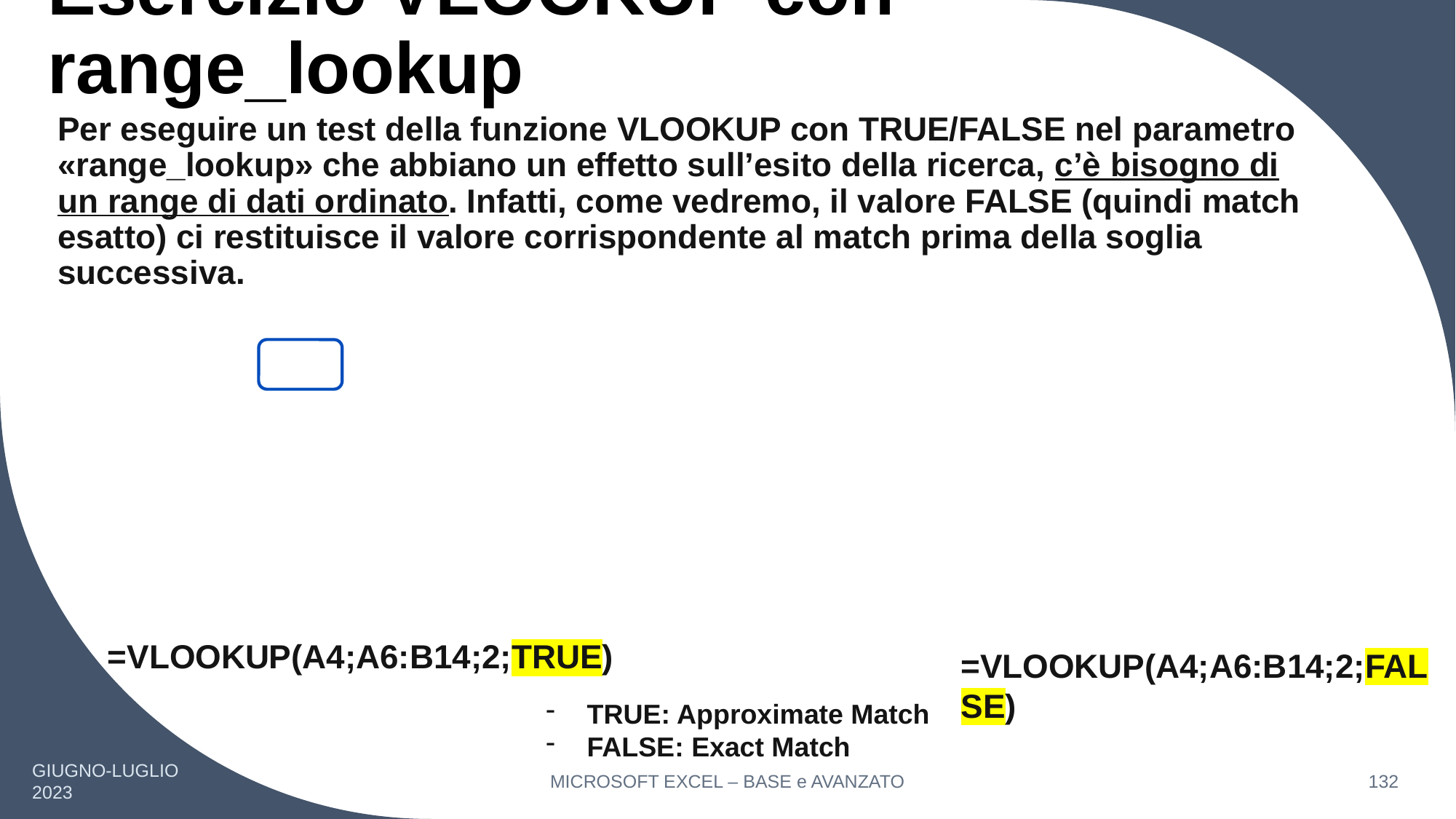

# Esercizio VLOOKUP con range_lookup
Per eseguire un test della funzione VLOOKUP con TRUE/FALSE nel parametro «range_lookup» che abbiano un effetto sull’esito della ricerca, c’è bisogno di un range di dati ordinato. Infatti, come vedremo, il valore FALSE (quindi match esatto) ci restituisce il valore corrispondente al match prima della soglia successiva.

=VLOOKUP(A4;A6:B14;2;TRUE)
=VLOOKUP(A4;A6:B14;2;FALSE)
TRUE: Approximate Match
FALSE: Exact Match
GIUGNO-LUGLIO 2023
MICROSOFT EXCEL – BASE e AVANZATO
132